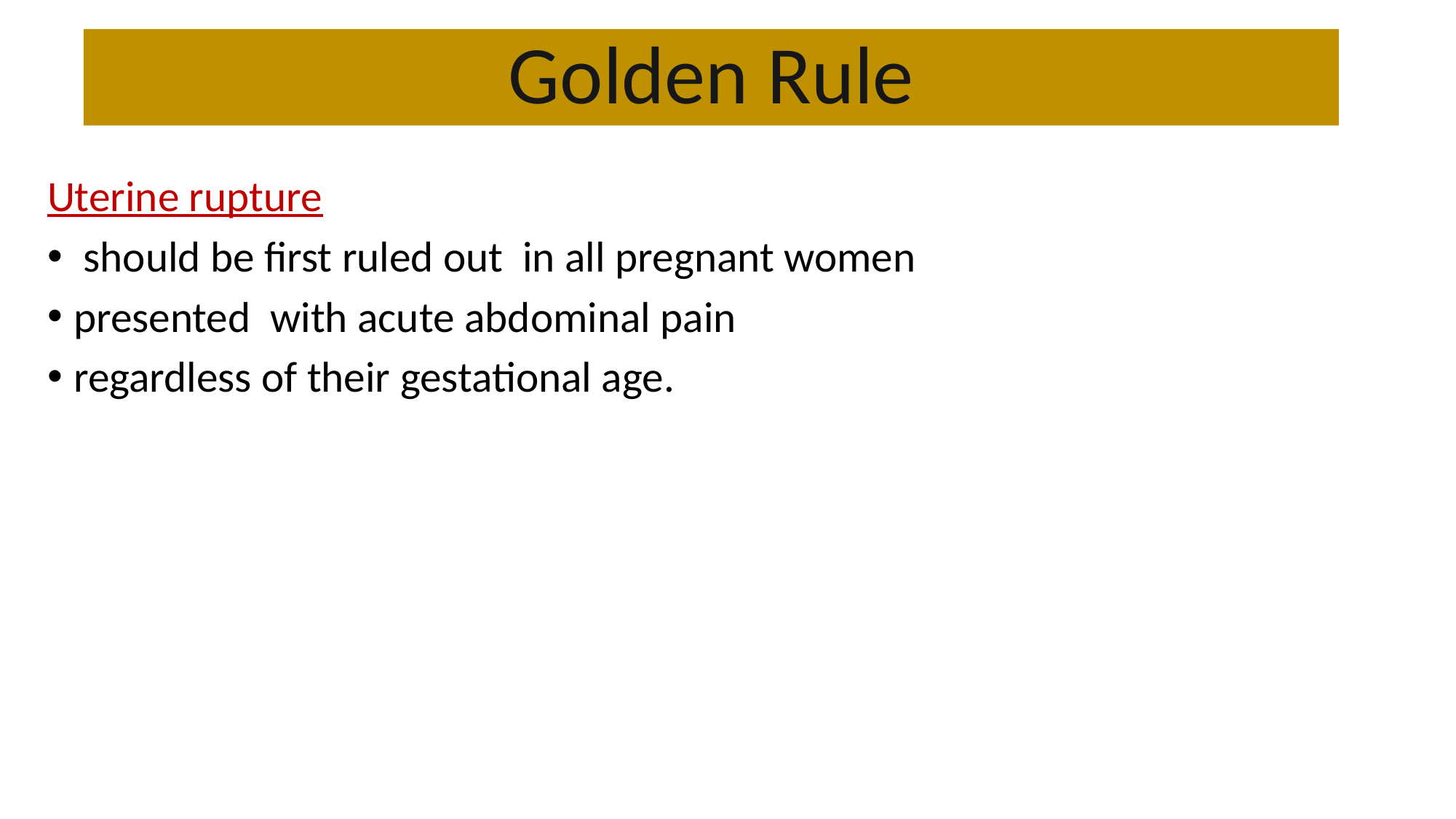

# Golden Rule
Uterine rupture
 should be first ruled out  in all pregnant women
presented  with acute abdominal pain
regardless of their gestational age.